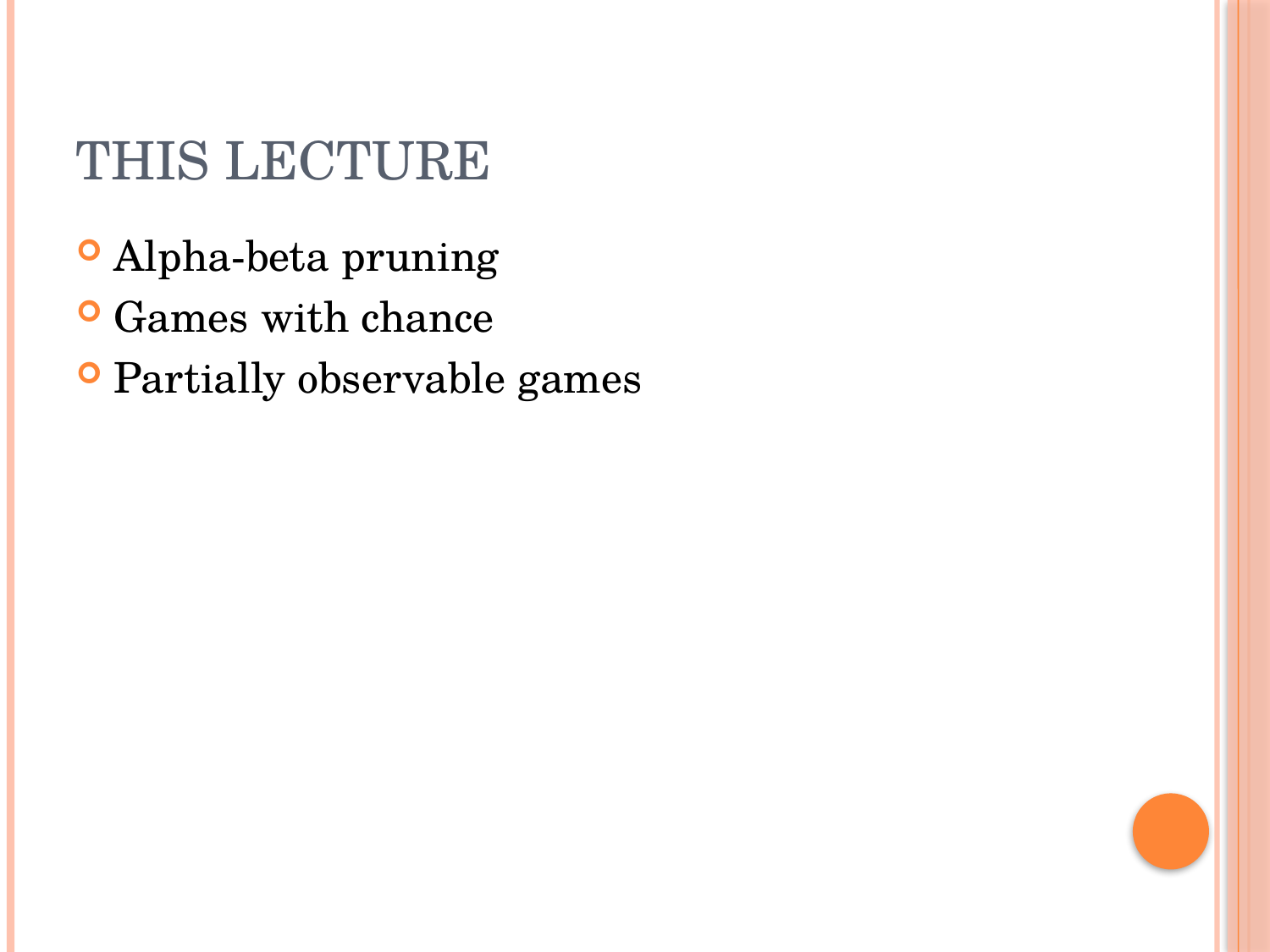

# This Lecture
Alpha-beta pruning
Games with chance
Partially observable games